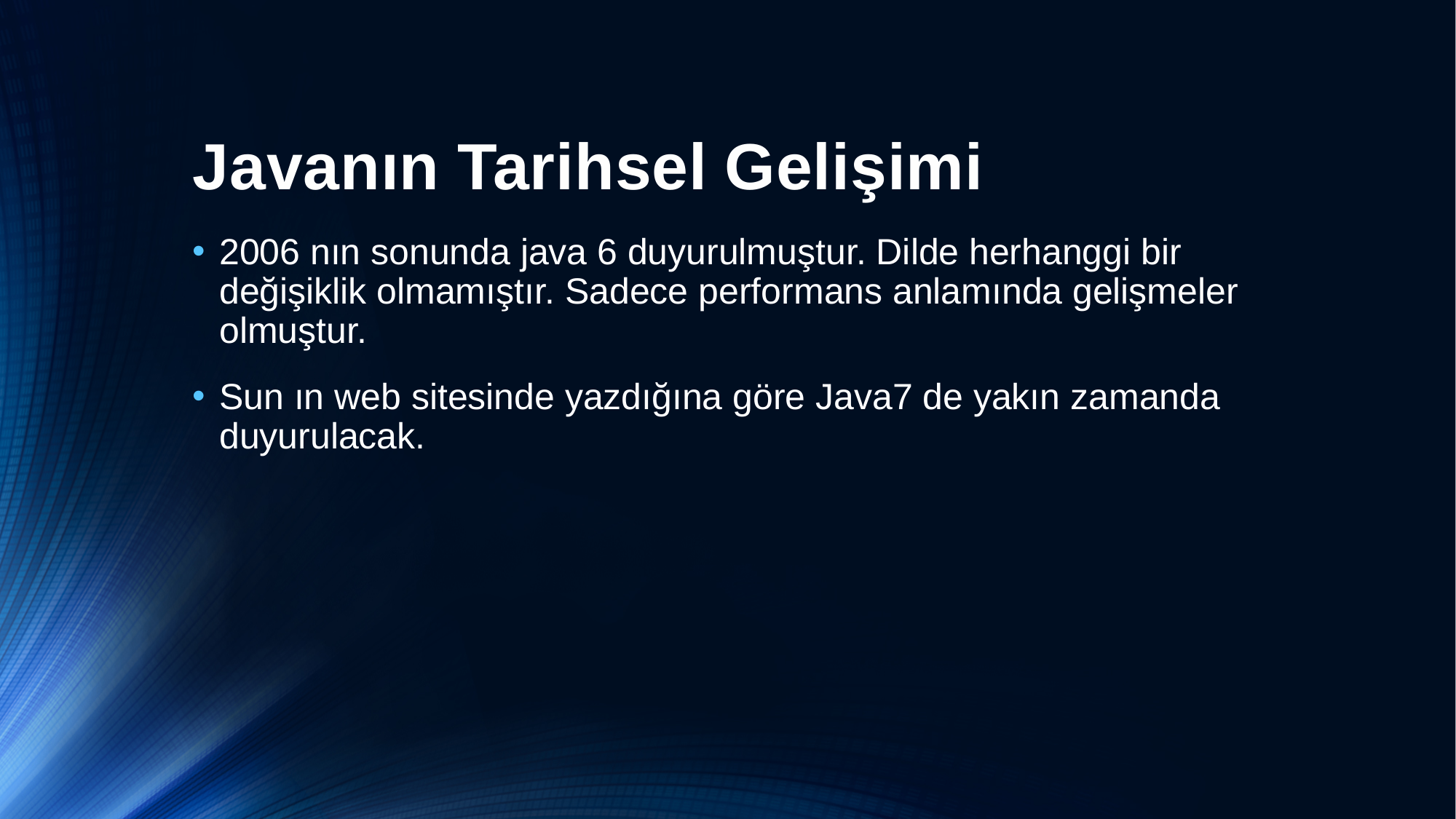

# Javanın Tarihsel Gelişimi
2006 nın sonunda java 6 duyurulmuştur. Dilde herhanggi bir değişiklik olmamıştır. Sadece performans anlamında gelişmeler olmuştur.
Sun ın web sitesinde yazdığına göre Java7 de yakın zamanda duyurulacak.